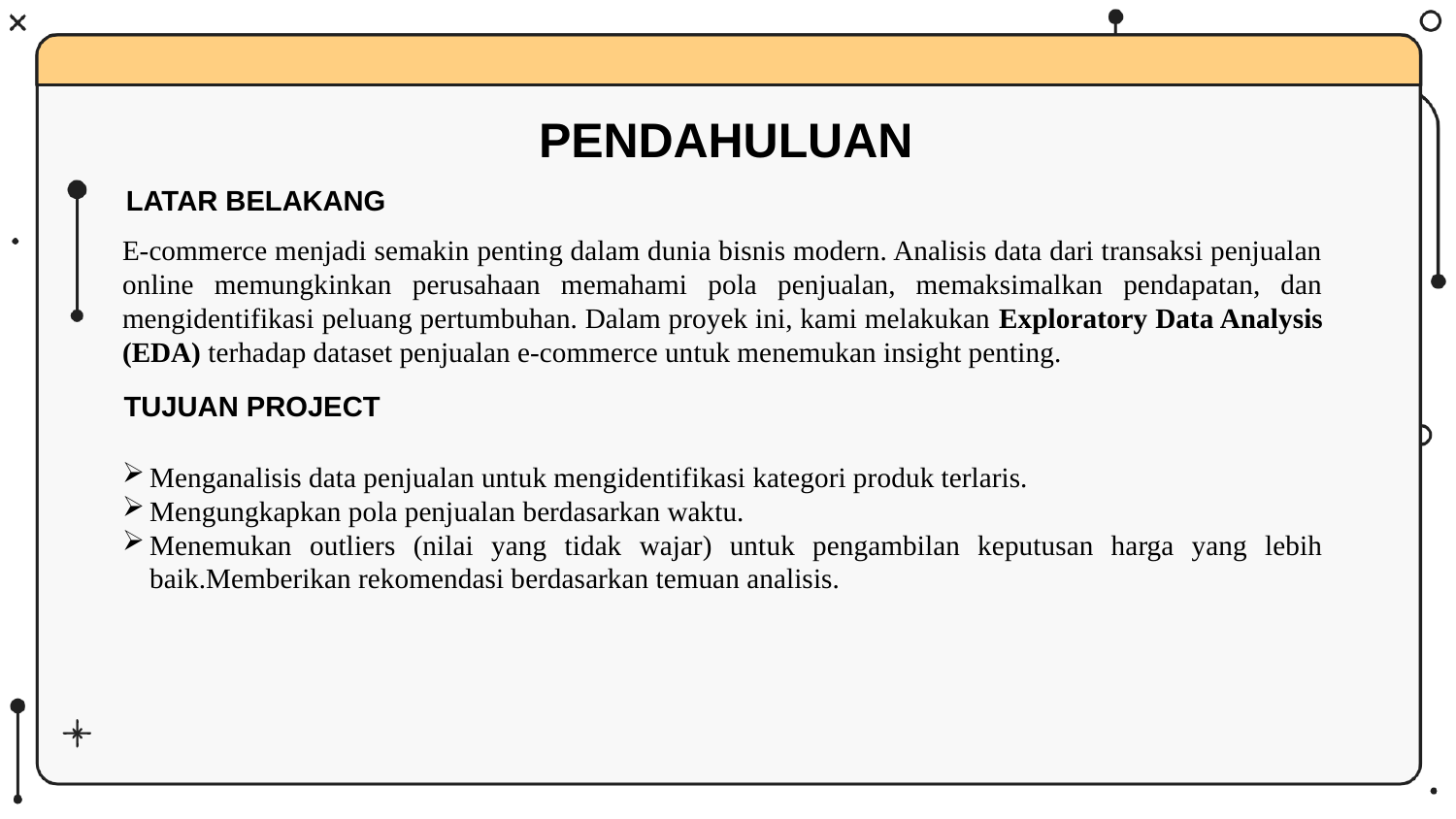

PENDAHULUAN
LATAR BELAKANG
E-commerce menjadi semakin penting dalam dunia bisnis modern. Analisis data dari transaksi penjualan online memungkinkan perusahaan memahami pola penjualan, memaksimalkan pendapatan, dan mengidentifikasi peluang pertumbuhan. Dalam proyek ini, kami melakukan Exploratory Data Analysis (EDA) terhadap dataset penjualan e-commerce untuk menemukan insight penting.
TUJUAN PROJECT
Menganalisis data penjualan untuk mengidentifikasi kategori produk terlaris.
Mengungkapkan pola penjualan berdasarkan waktu.
Menemukan outliers (nilai yang tidak wajar) untuk pengambilan keputusan harga yang lebih baik.Memberikan rekomendasi berdasarkan temuan analisis.